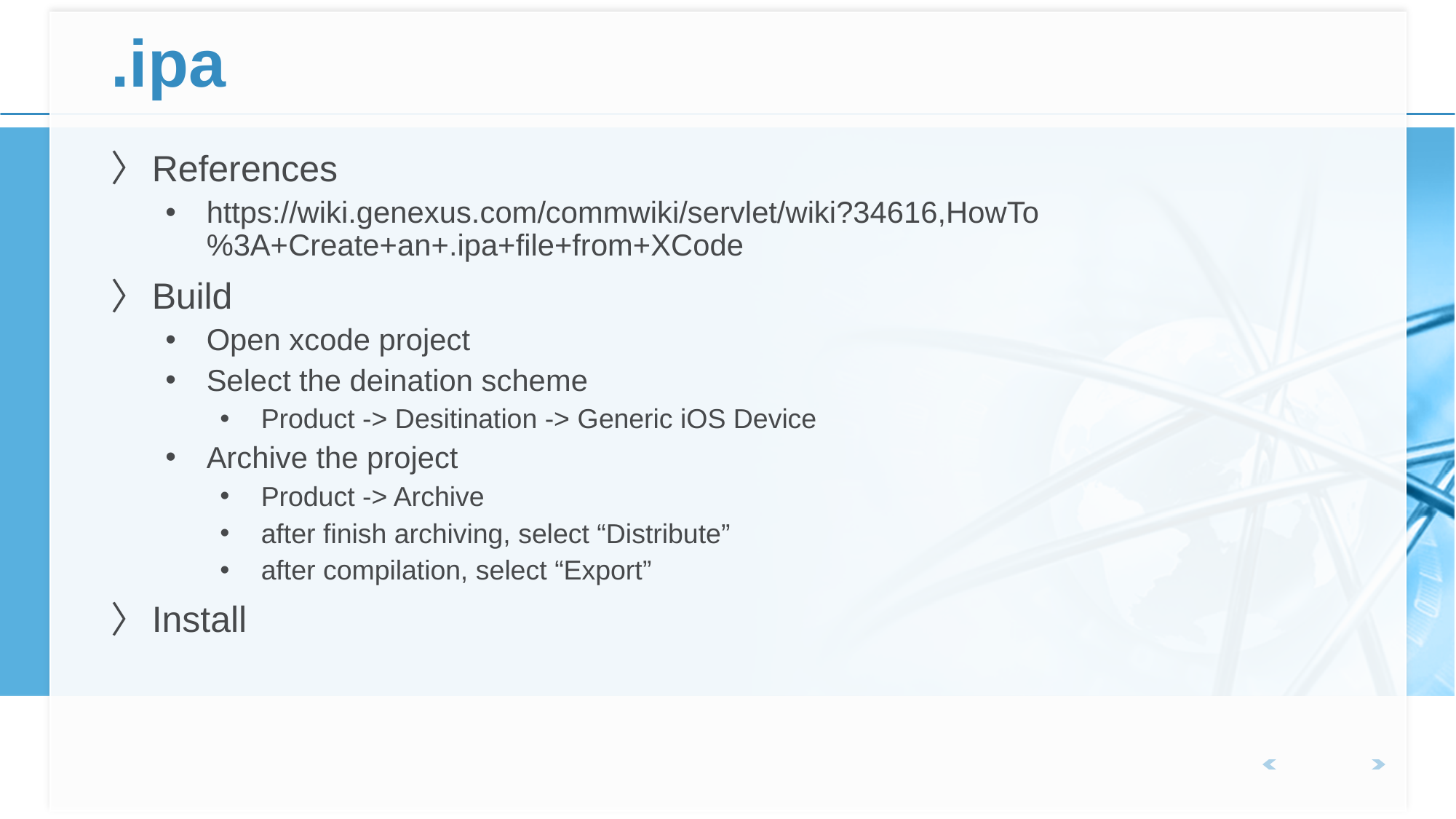

# .ipa
References
https://wiki.genexus.com/commwiki/servlet/wiki?34616,HowTo%3A+Create+an+.ipa+file+from+XCode
Build
Open xcode project
Select the deination scheme
Product -> Desitination -> Generic iOS Device
Archive the project
Product -> Archive
after finish archiving, select “Distribute”
after compilation, select “Export”
Install